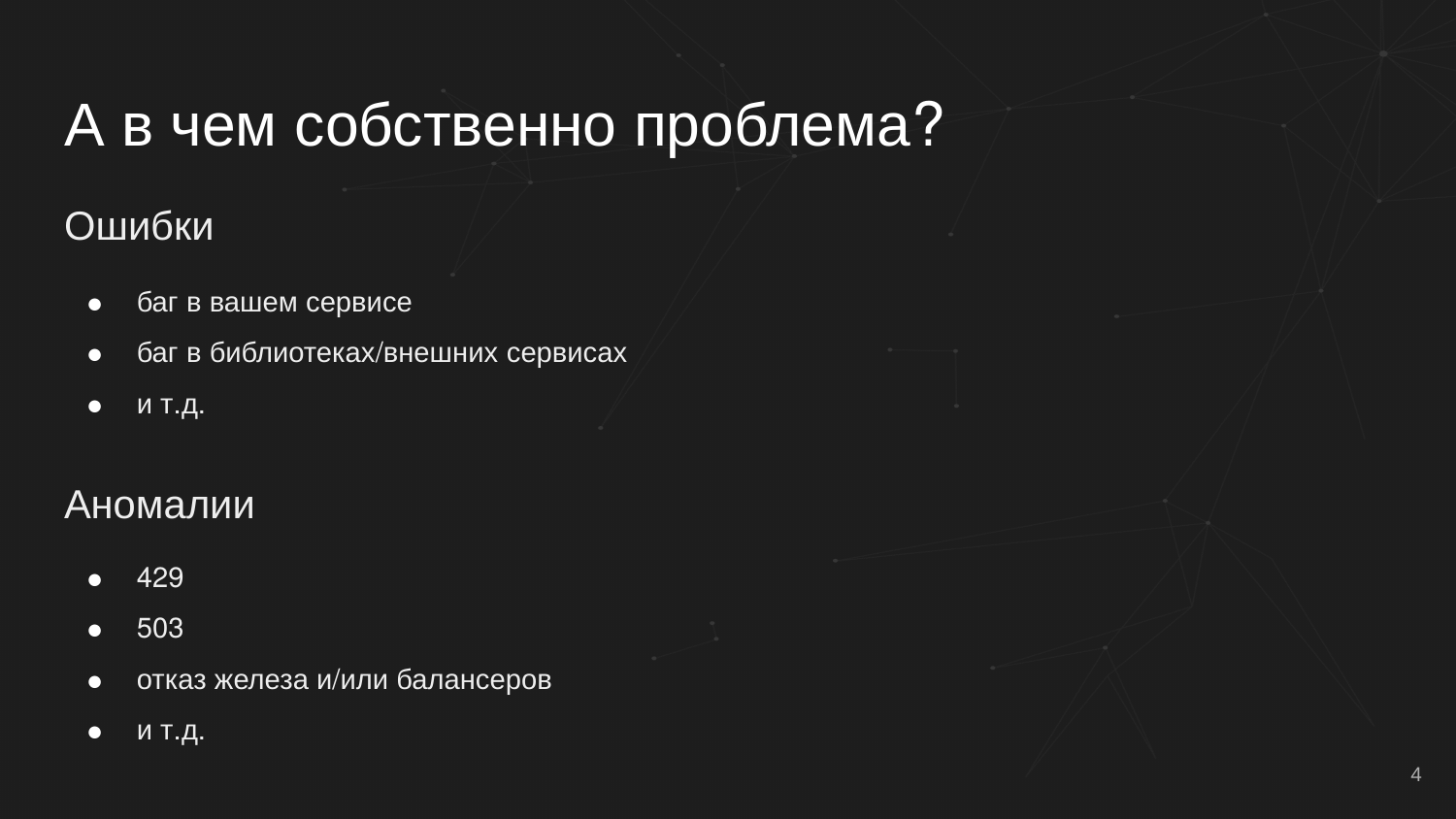

# А в чем собственно проблема?
Ошибки
баг в вашем сервисе
баг в библиотеках/внешних сервисах
и т.д.
Аномалии
429
503
отказ железа и/или балансеров
и т.д.
4